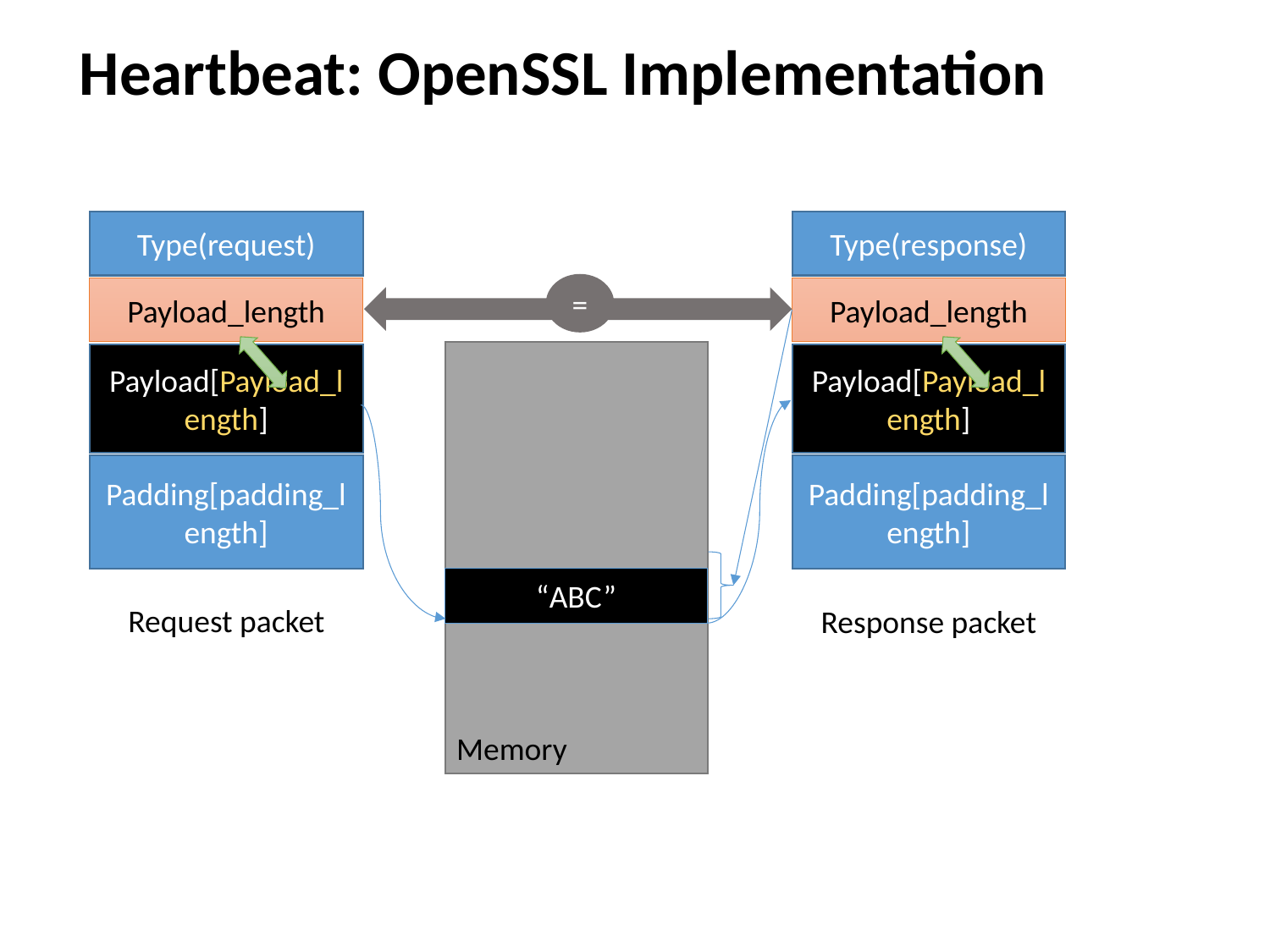

Heartbeat: OpenSSL Implementation
Type(request)
Type(response)
=
Payload_length
Payload_length

Payload[Payload_length]
Payload[Payload_length]

Padding[padding_length]
Padding[padding_length]

Request packet
“ABC”
Response packet
Memory